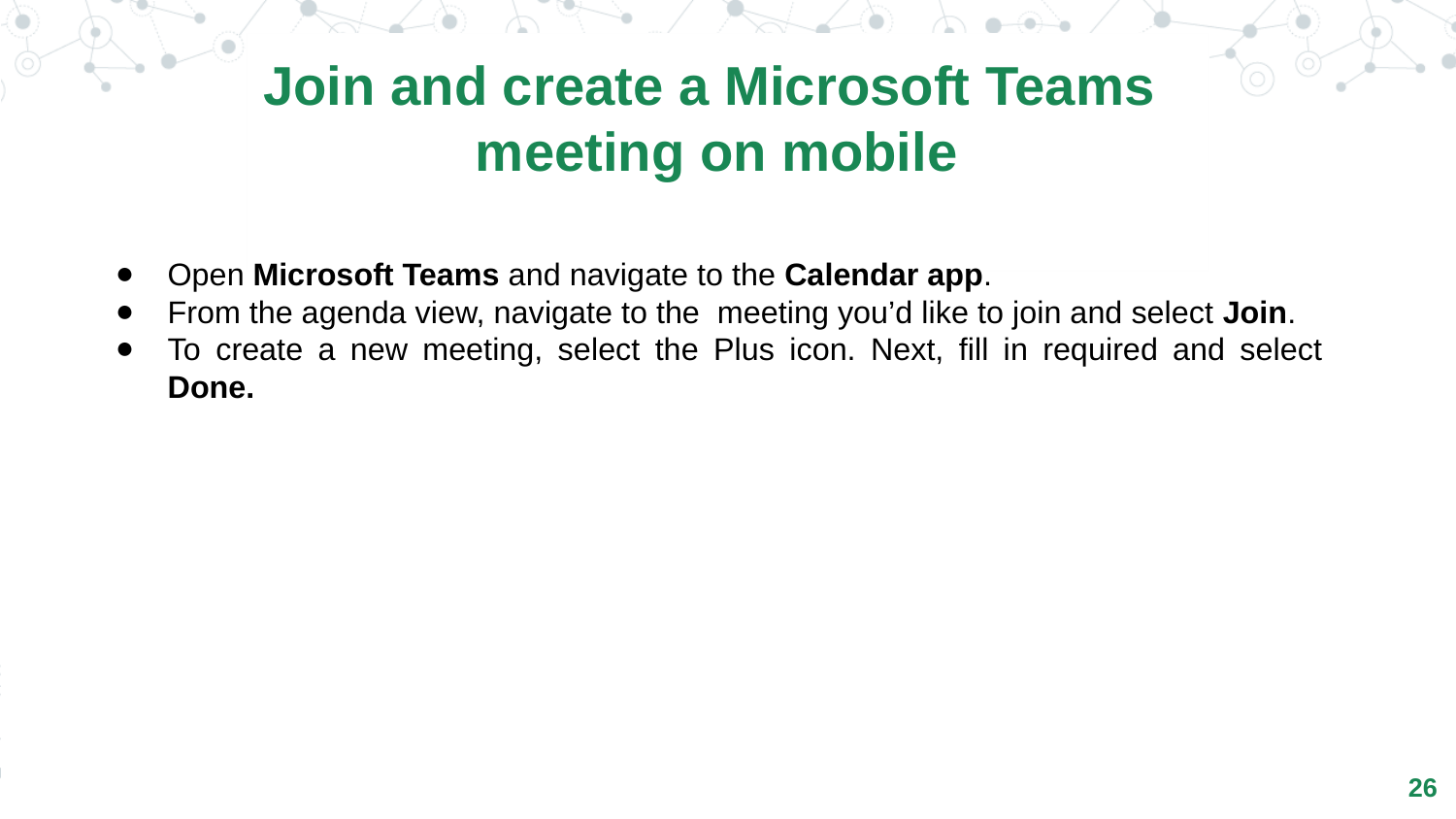

Join and create a Microsoft Teams
 meeting on mobile

Open Microsoft Teams and navigate to the Calendar app.
From the agenda view, navigate to the  meeting you’d like to join and select Join.
To create a new meeting, select the Plus icon. Next, fill in required and select Done.

26